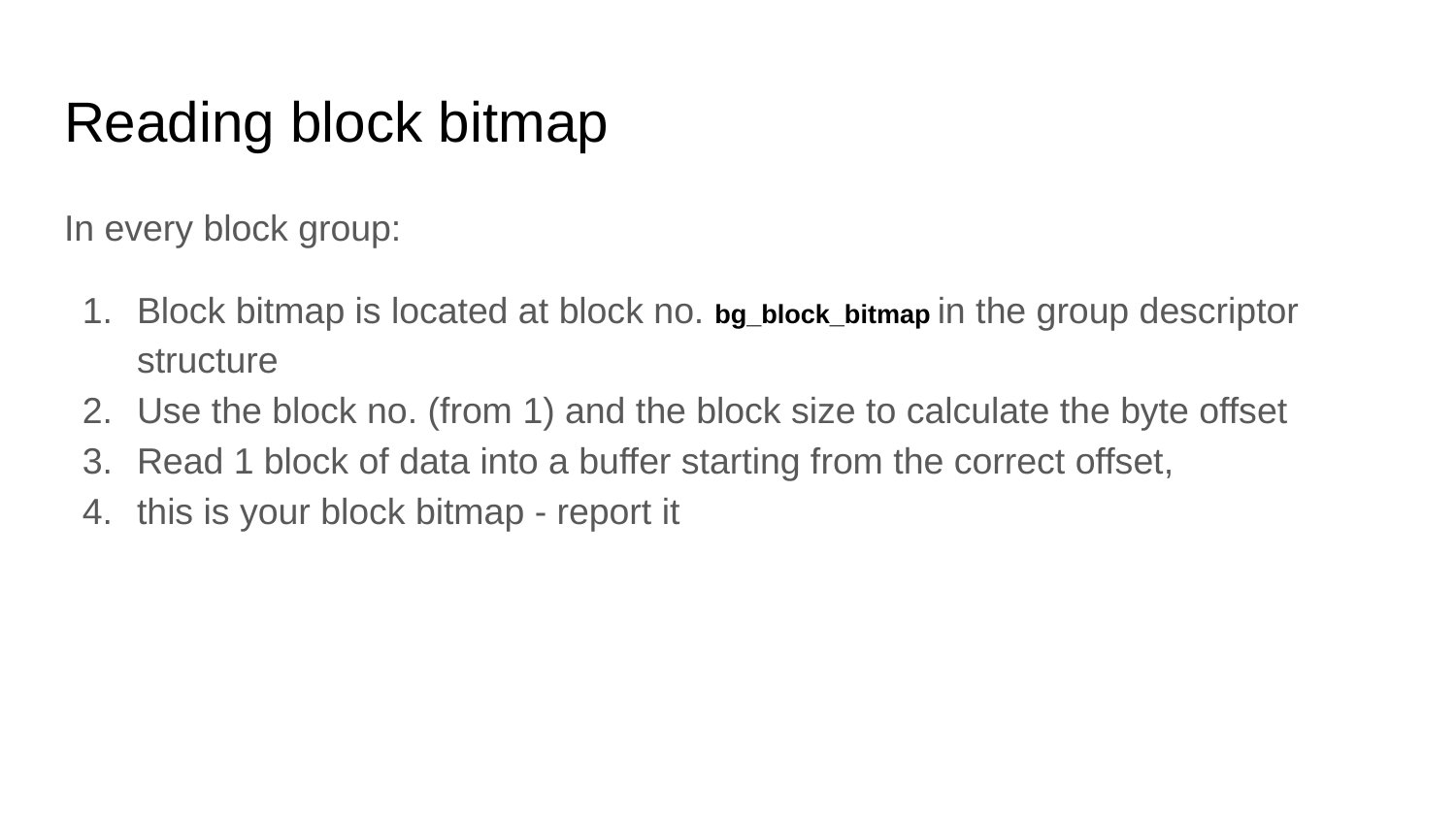

# Reading block bitmap
In every block group:
Block bitmap is located at block no. bg_block_bitmap in the group descriptor structure
Use the block no. (from 1) and the block size to calculate the byte offset
Read 1 block of data into a buffer starting from the correct offset,
this is your block bitmap - report it